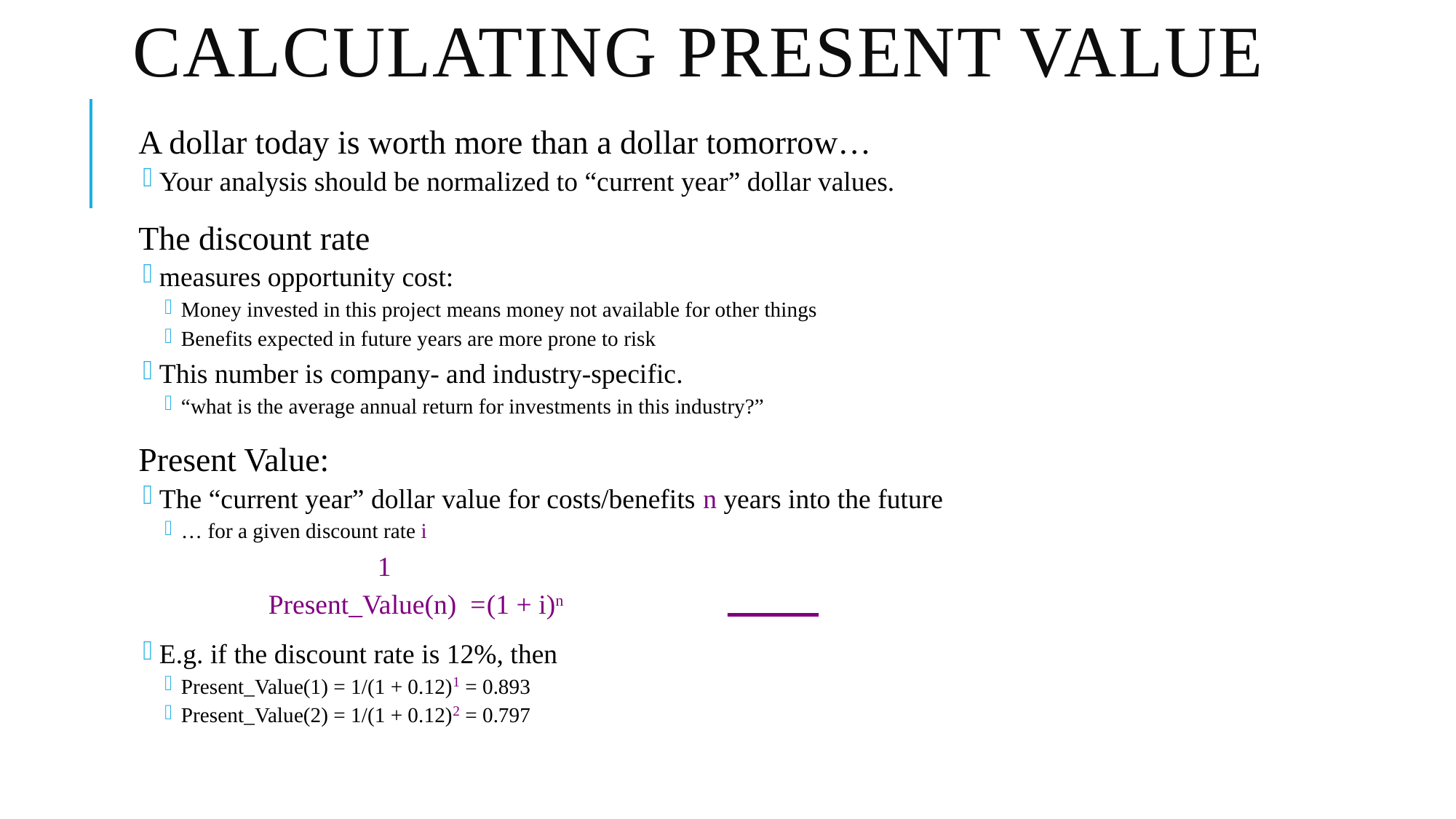

# Calculating Present Value
A dollar today is worth more than a dollar tomorrow…
Your analysis should be normalized to “current year” dollar values.
The discount rate
measures opportunity cost:
Money invested in this project means money not available for other things
Benefits expected in future years are more prone to risk
This number is company- and industry-specific.
“what is the average annual return for investments in this industry?”
Present Value:
The “current year” dollar value for costs/benefits n years into the future
… for a given discount rate i
		 	1
		Present_Value(n)  =	(1 + i)n
E.g. if the discount rate is 12%, then
Present_Value(1) = 1/(1 + 0.12)1 = 0.893
Present_Value(2) = 1/(1 + 0.12)2 = 0.797